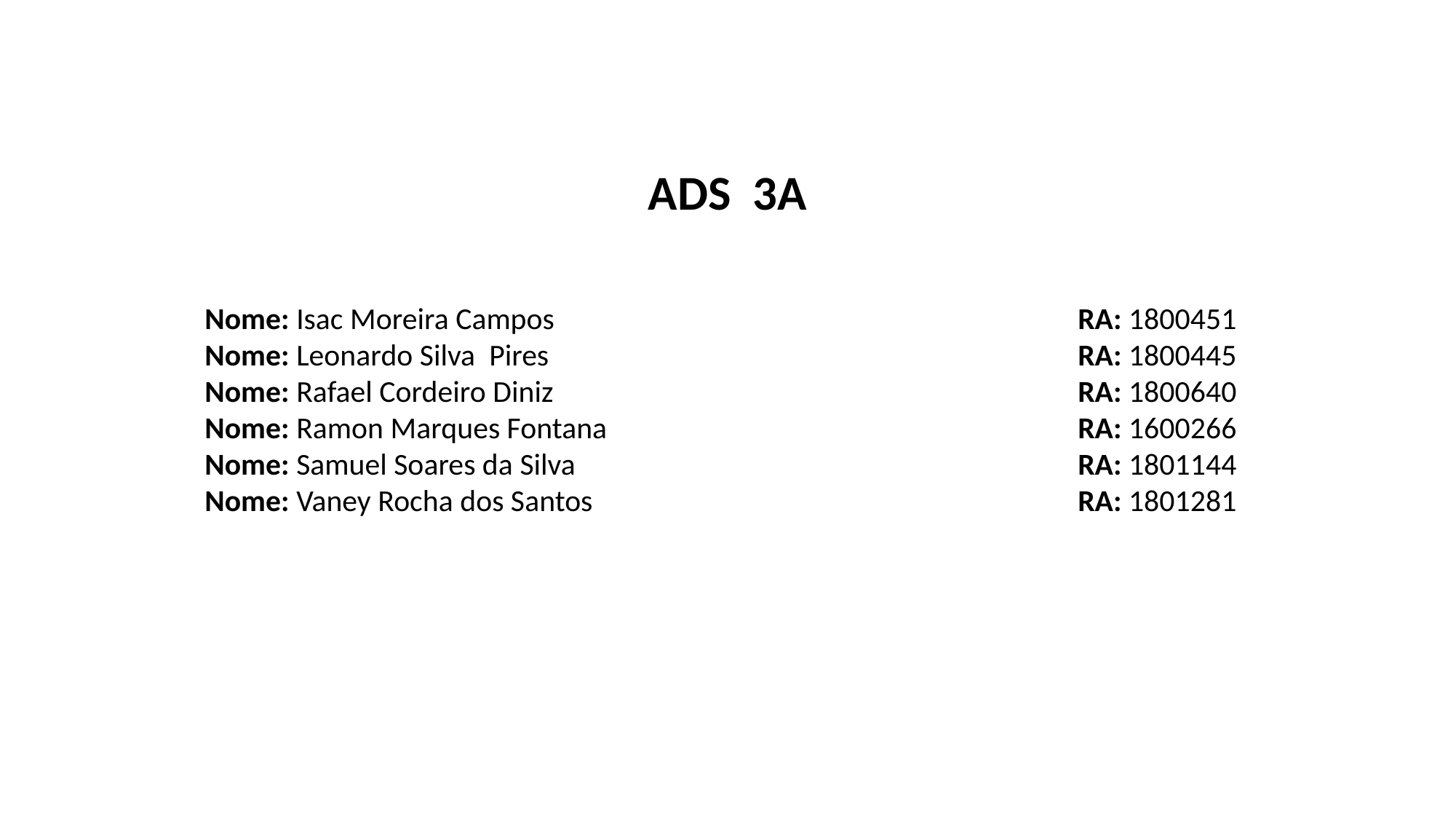

ADS  3A
Nome: Isac Moreira Campos					RA: 1800451
Nome: Leonardo Silva  Pires					RA: 1800445
Nome: Rafael Cordeiro Diniz					RA: 1800640
Nome: Ramon Marques Fontana 					RA: 1600266
Nome: Samuel Soares da Silva					RA: 1801144
Nome: Vaney Rocha dos Santos 					RA: 1801281